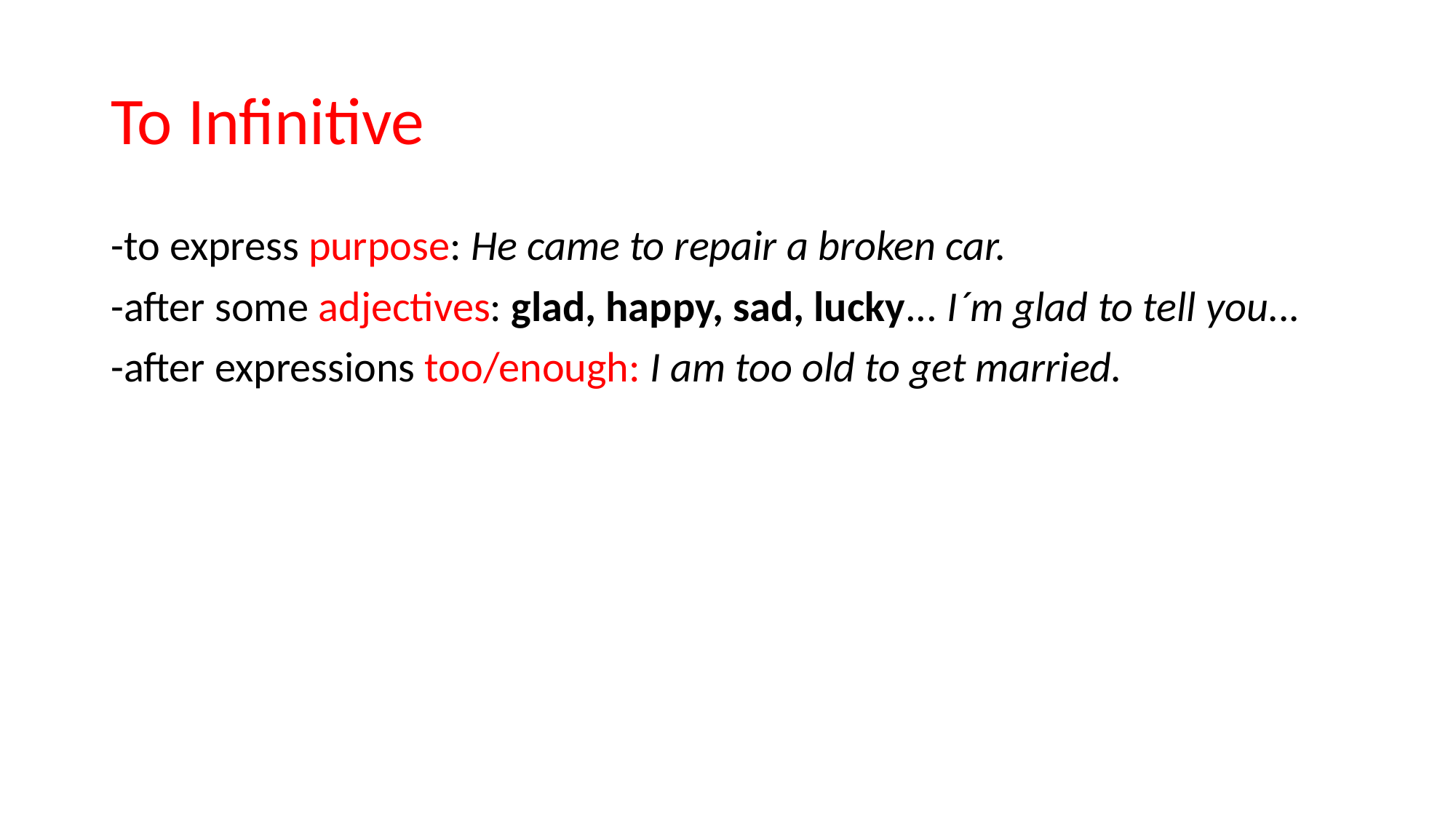

# To Infinitive
-to express purpose: He came to repair a broken car.
-after some adjectives: glad, happy, sad, lucky... I´m glad to tell you...
-after expressions too/enough: I am too old to get married.